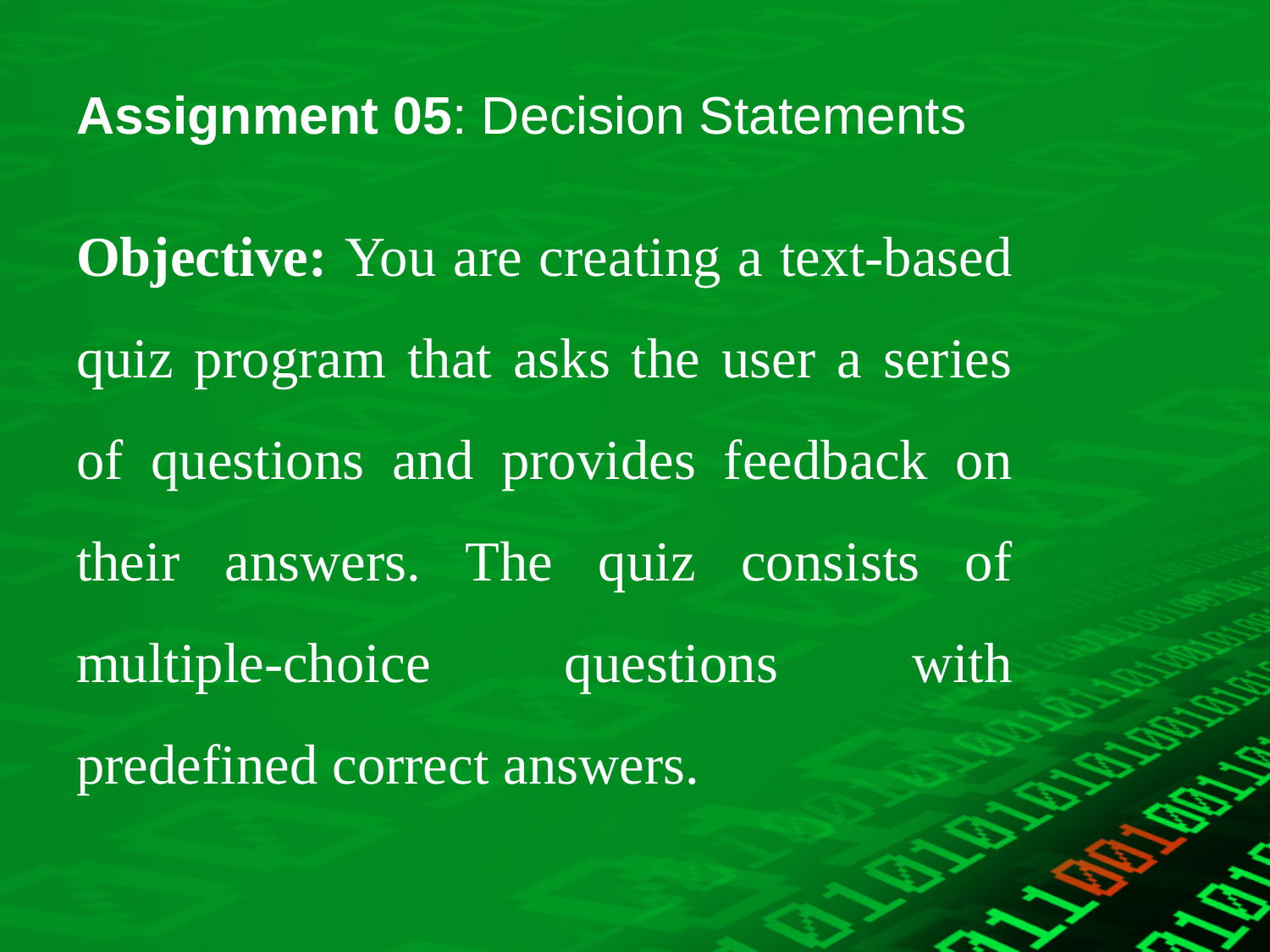

# Assignment 05: Decision Statements
Objective: You are creating a text-based quiz program that asks the user a series of questions and provides feedback on their answers. The quiz consists of multiple-choice questions with predefined correct answers.